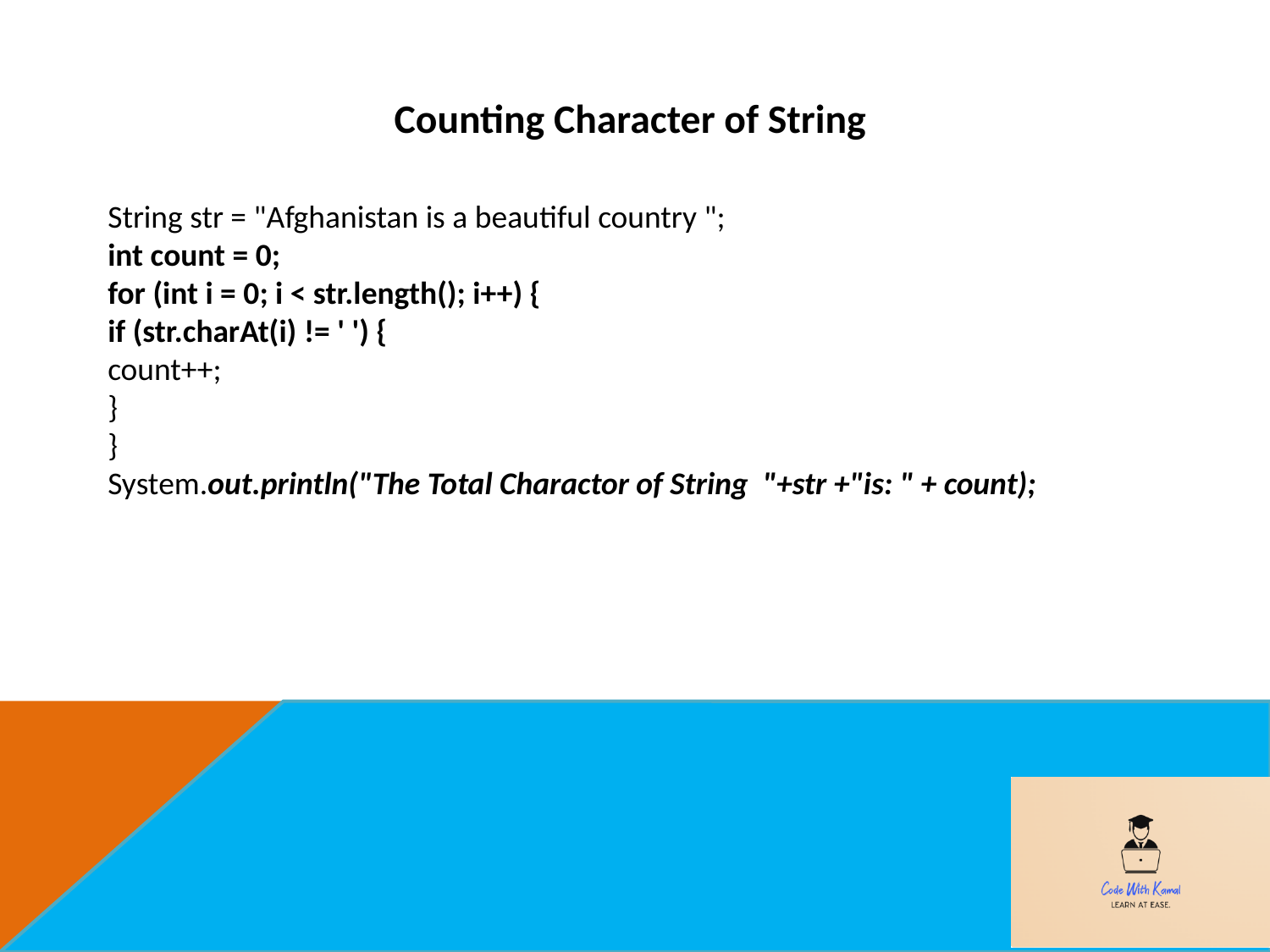

# Counting Character of String
String str = "Afghanistan is a beautiful country ";
int count = 0;
for (int i = 0; i < str.length(); i++) {
if (str.charAt(i) != ' ') {
count++;
}
}
System.out.println("The Total Charactor of String  "+str +"is: " + count);